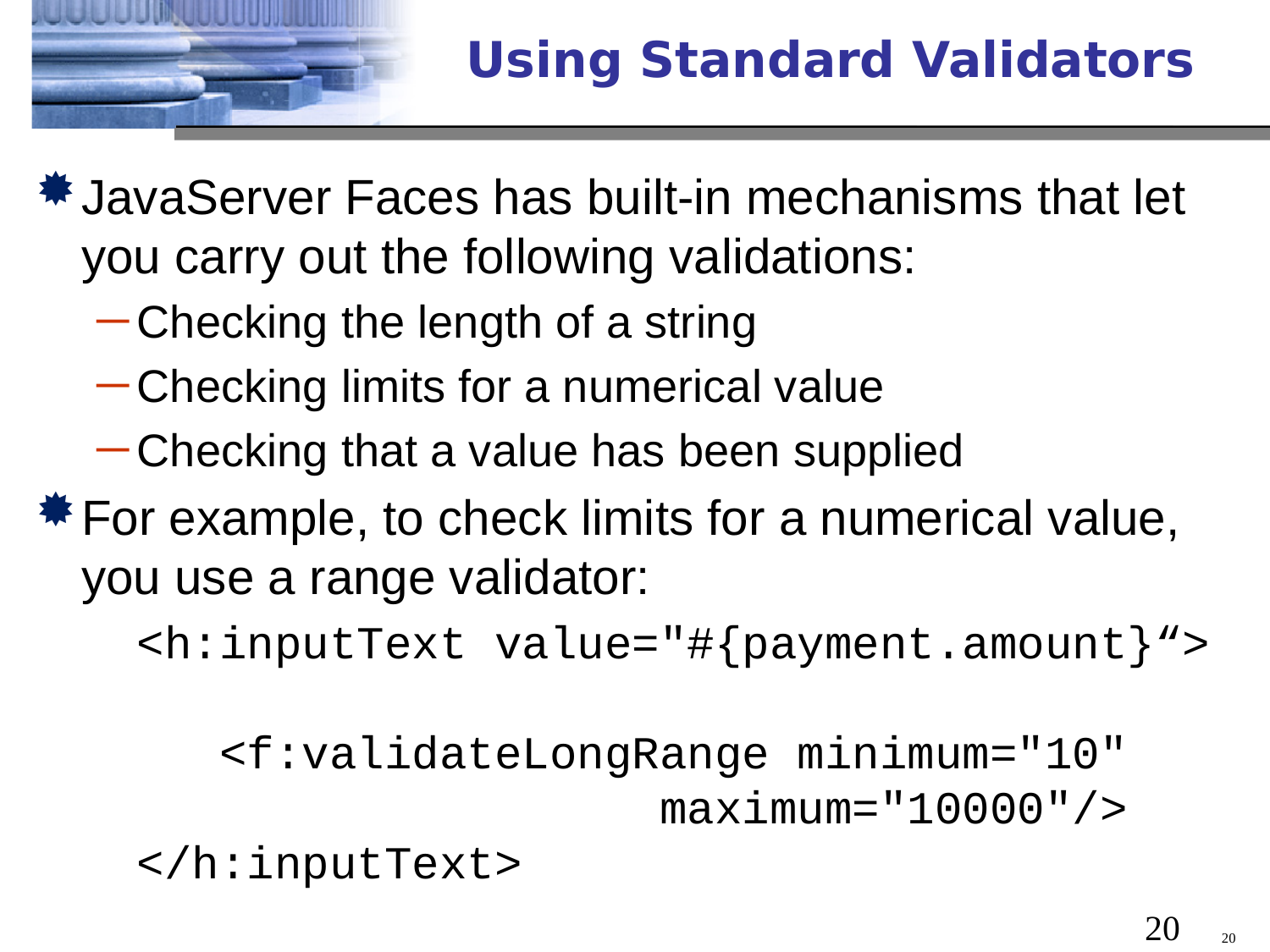

# Using Standard Validators
JavaServer Faces has built-in mechanisms that let you carry out the following validations:
Checking the length of a string
Checking limits for a numerical value
Checking that a value has been supplied
For example, to check limits for a numerical value, you use a range validator:
	<h:inputText value="#{payment.amount}“>
   <f:validateLongRange minimum="10"
                   maximum="10000"/>
</h:inputText>
20